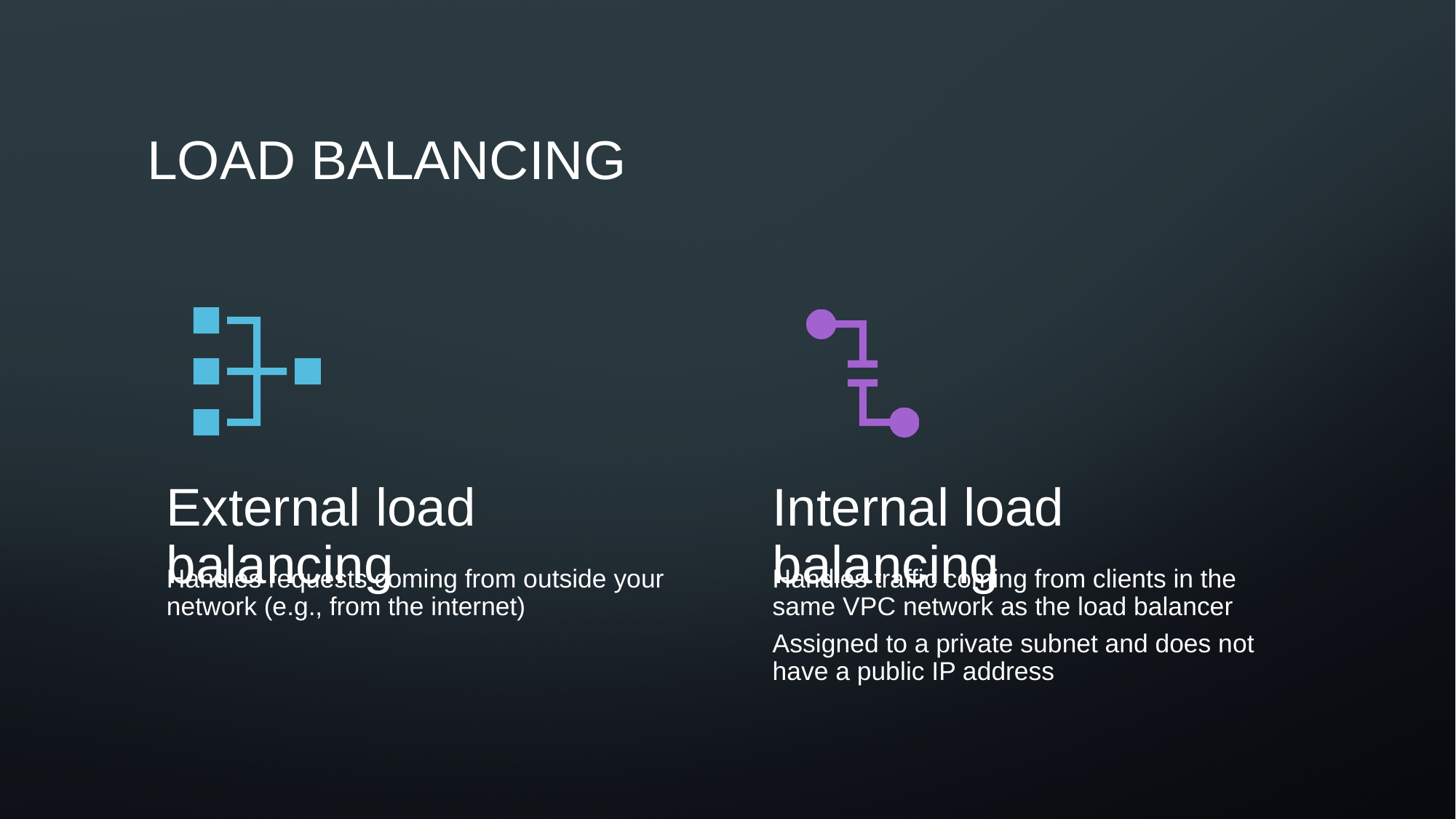

# Load balancing
External load balancing
Handles requests coming from outside your network (e.g., from the internet)
Internal load balancing
Handles traffic coming from clients in the same VPC network as the load balancer
Assigned to a private subnet and does not have a public IP address